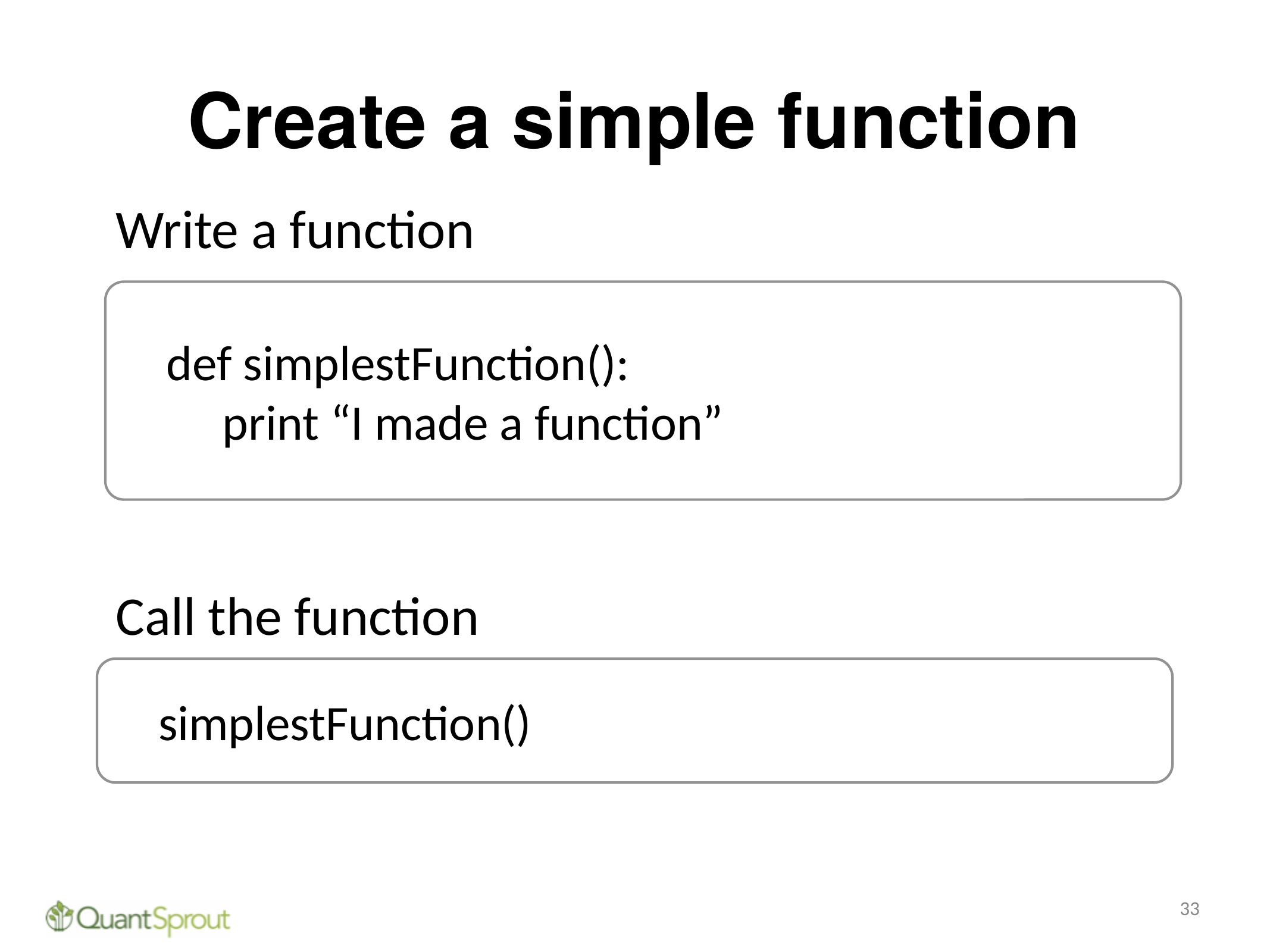

# Create a simple function
Write a function
def simplestFunction():
     print “I made a function”
Call the function
simplestFunction()
33